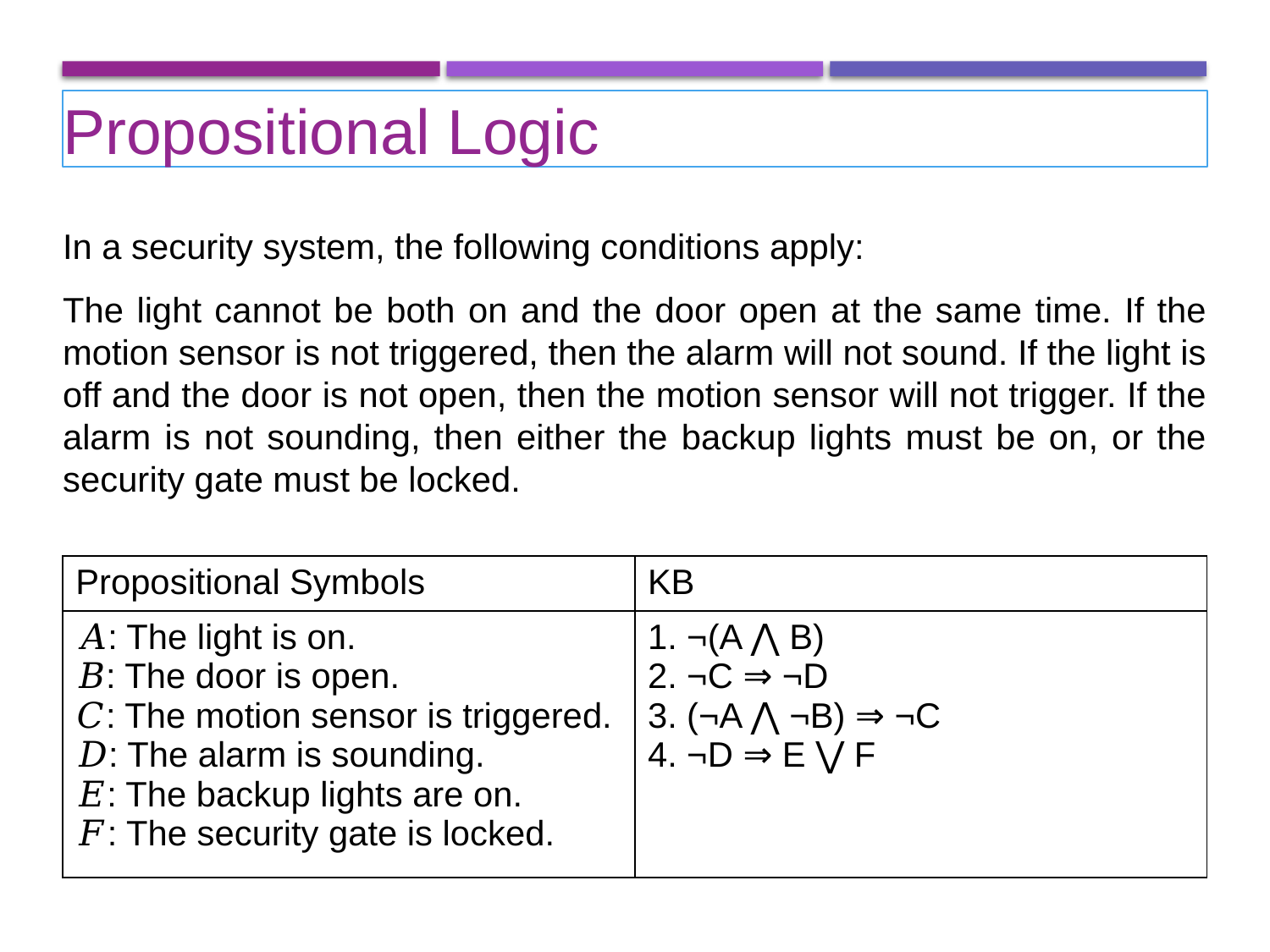

Propositional Logic
In a security system, the following conditions apply:
The light cannot be both on and the door open at the same time. If the motion sensor is not triggered, then the alarm will not sound. If the light is off and the door is not open, then the motion sensor will not trigger. If the alarm is not sounding, then either the backup lights must be on, or the security gate must be locked.
| Propositional Symbols | KB |
| --- | --- |
| 𝐴: The light is on. 𝐵: The door is open. 𝐶: The motion sensor is triggered. 𝐷: The alarm is sounding. 𝐸: The backup lights are on. 𝐹: The security gate is locked. | 1. ¬(A ⋀ B) 2. ¬C ⇒ ¬D 3. (¬A ⋀ ¬B) ⇒ ¬C 4. ¬D ⇒ E ⋁ F |